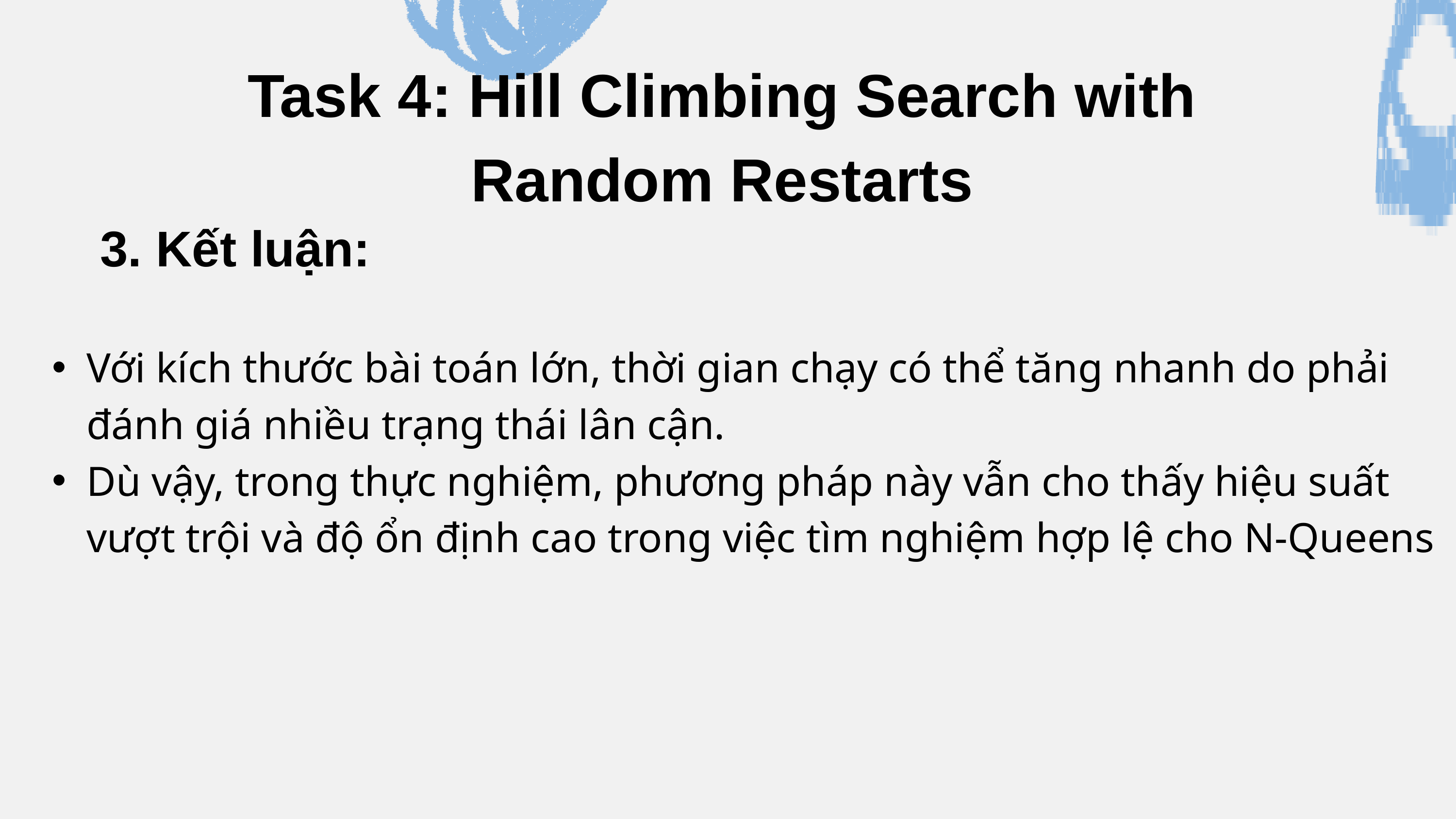

Task 4: Hill Climbing Search with
Random Restarts

3. Kết luận:

Với kích thước bài toán lớn, thời gian chạy có thể tăng nhanh do phải đánh giá nhiều trạng thái lân cận.
Dù vậy, trong thực nghiệm, phương pháp này vẫn cho thấy hiệu suất vượt trội và độ ổn định cao trong việc tìm nghiệm hợp lệ cho N-Queens